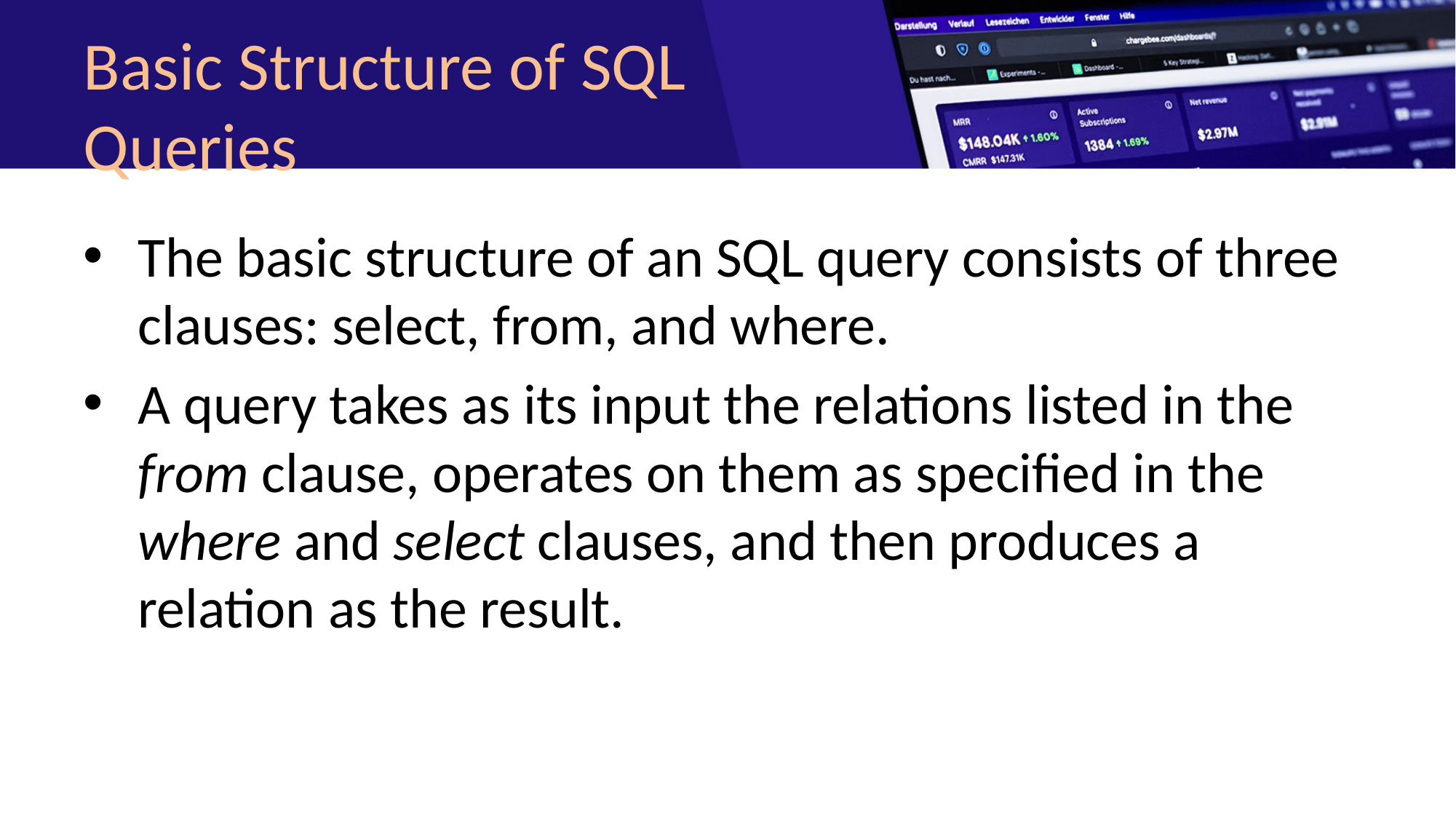

# Basic Structure of SQL Queries
The basic structure of an SQL query consists of three clauses: select, from, and where.
A query takes as its input the relations listed in the from clause, operates on them as specified in the where and select clauses, and then produces a relation as the result.